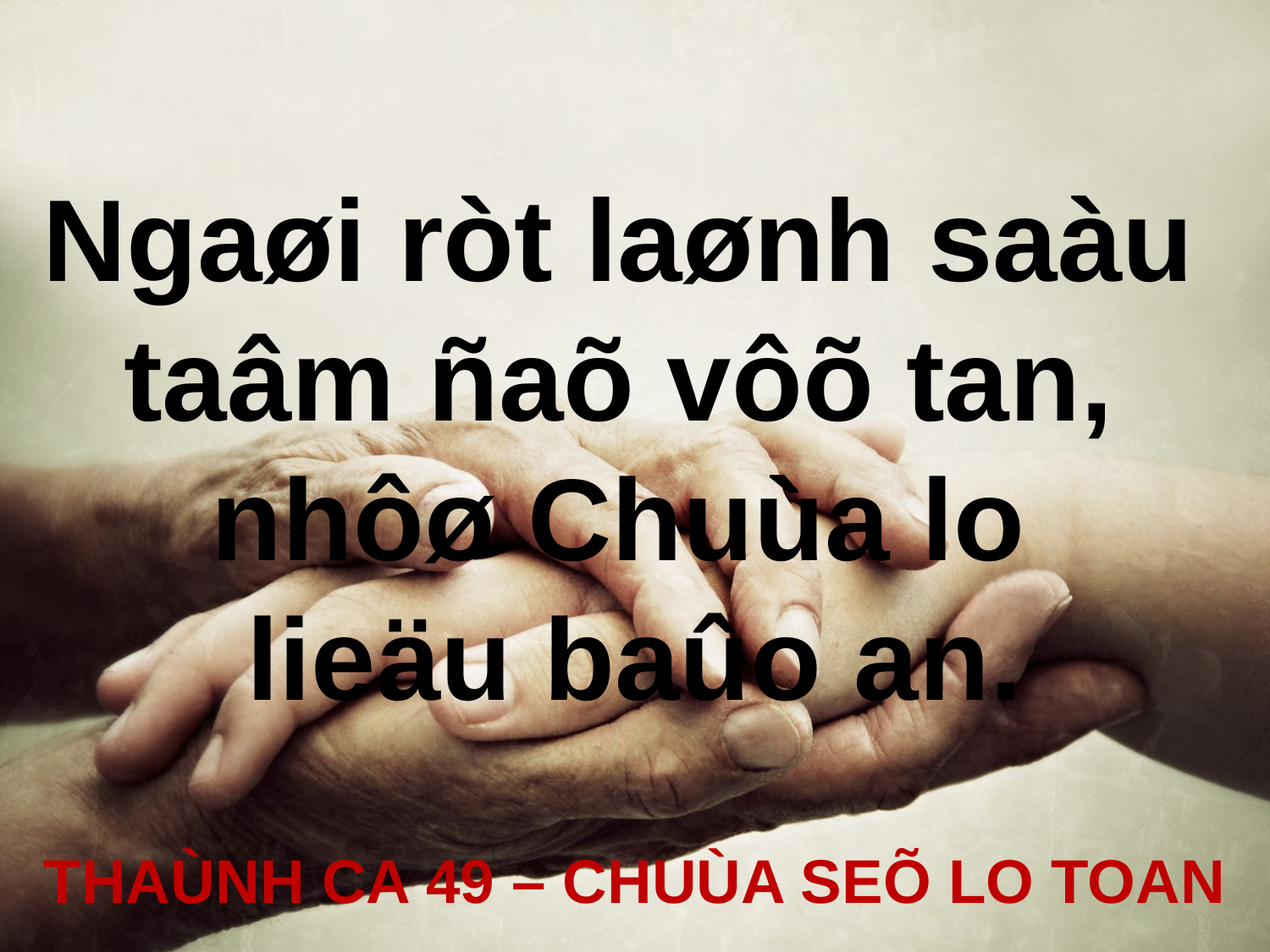

Ngaøi ròt laønh saàu
taâm ñaõ vôõ tan,
nhôø Chuùa lo
lieäu baûo an.
THAÙNH CA 49 – CHUÙA SEÕ LO TOAN